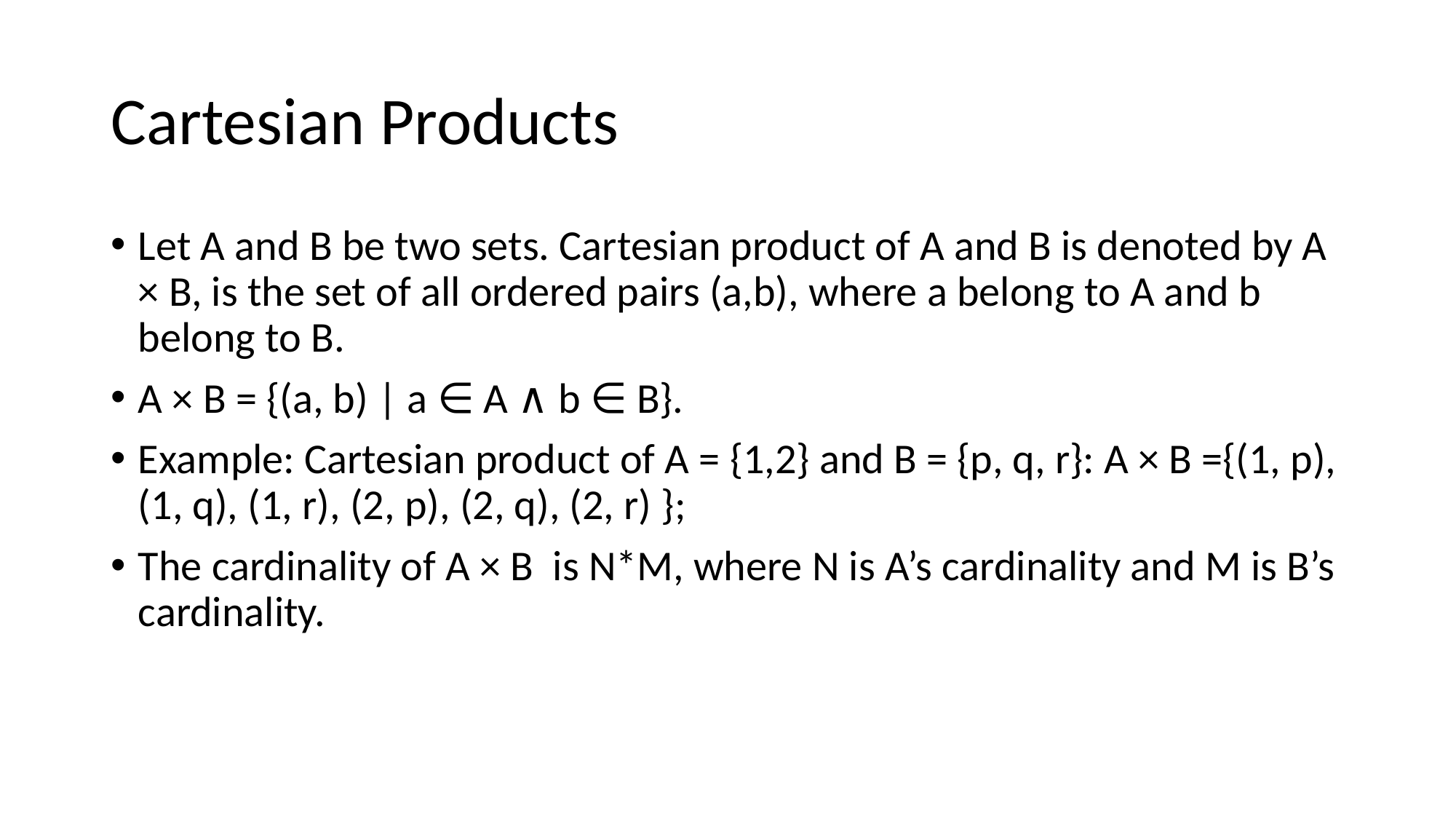

# Cartesian Products
Let A and B be two sets. Cartesian product of A and B is denoted by A × B, is the set of all ordered pairs (a,b), where a belong to A and b belong to B.
A × B = {(a, b) | a ∈ A ∧ b ∈ B}.
Example: Cartesian product of A = {1,2} and B = {p, q, r}: A × B ={(1, p), (1, q), (1, r), (2, p), (2, q), (2, r) };
The cardinality of A × B  is N*M, where N is A’s cardinality and M is B’s cardinality.